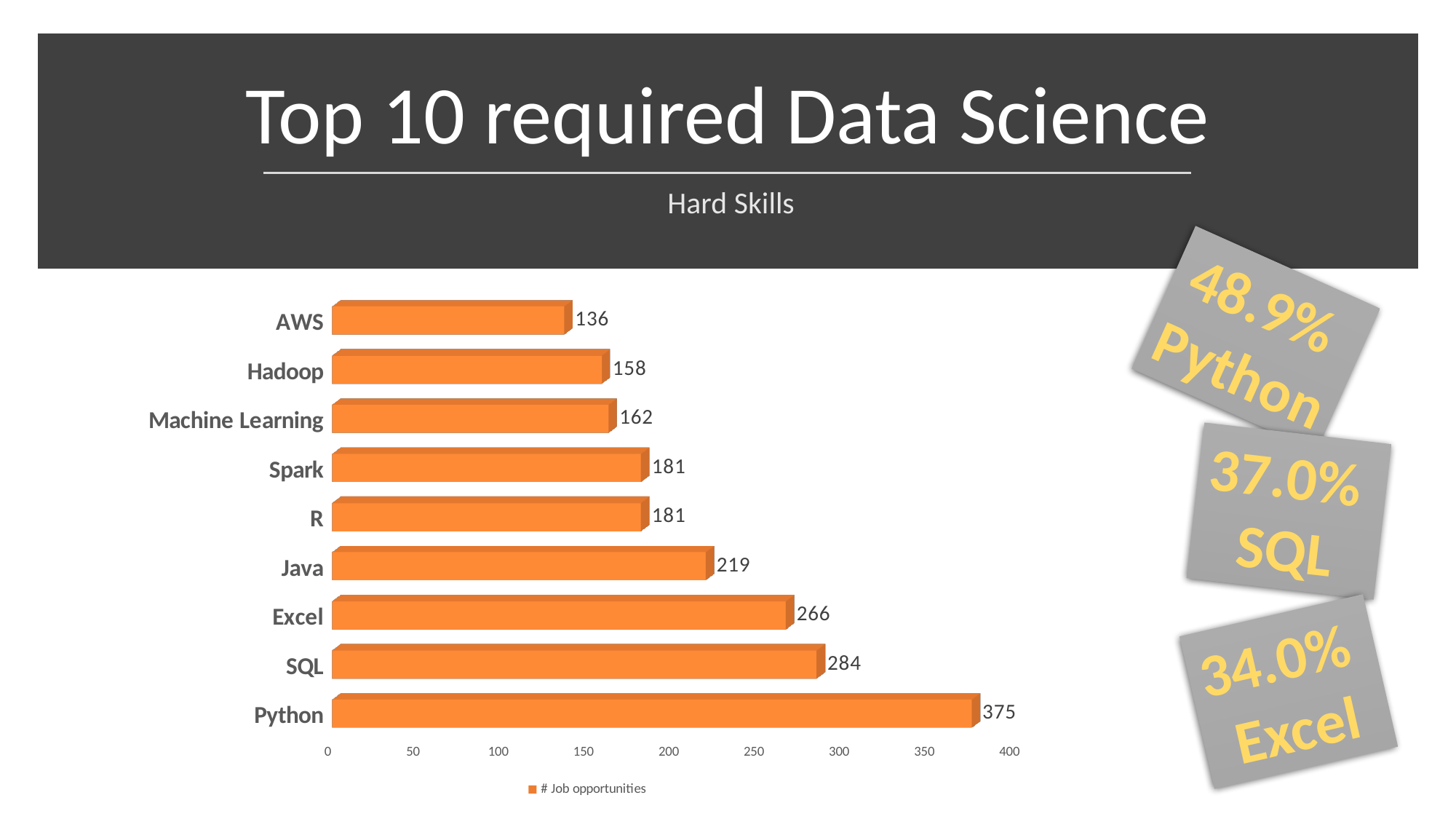

# Top 10 required Data Science
 Hard Skills
48.9%
Python

[unsupported chart]

37.0%
SQL
34.0%
Excel